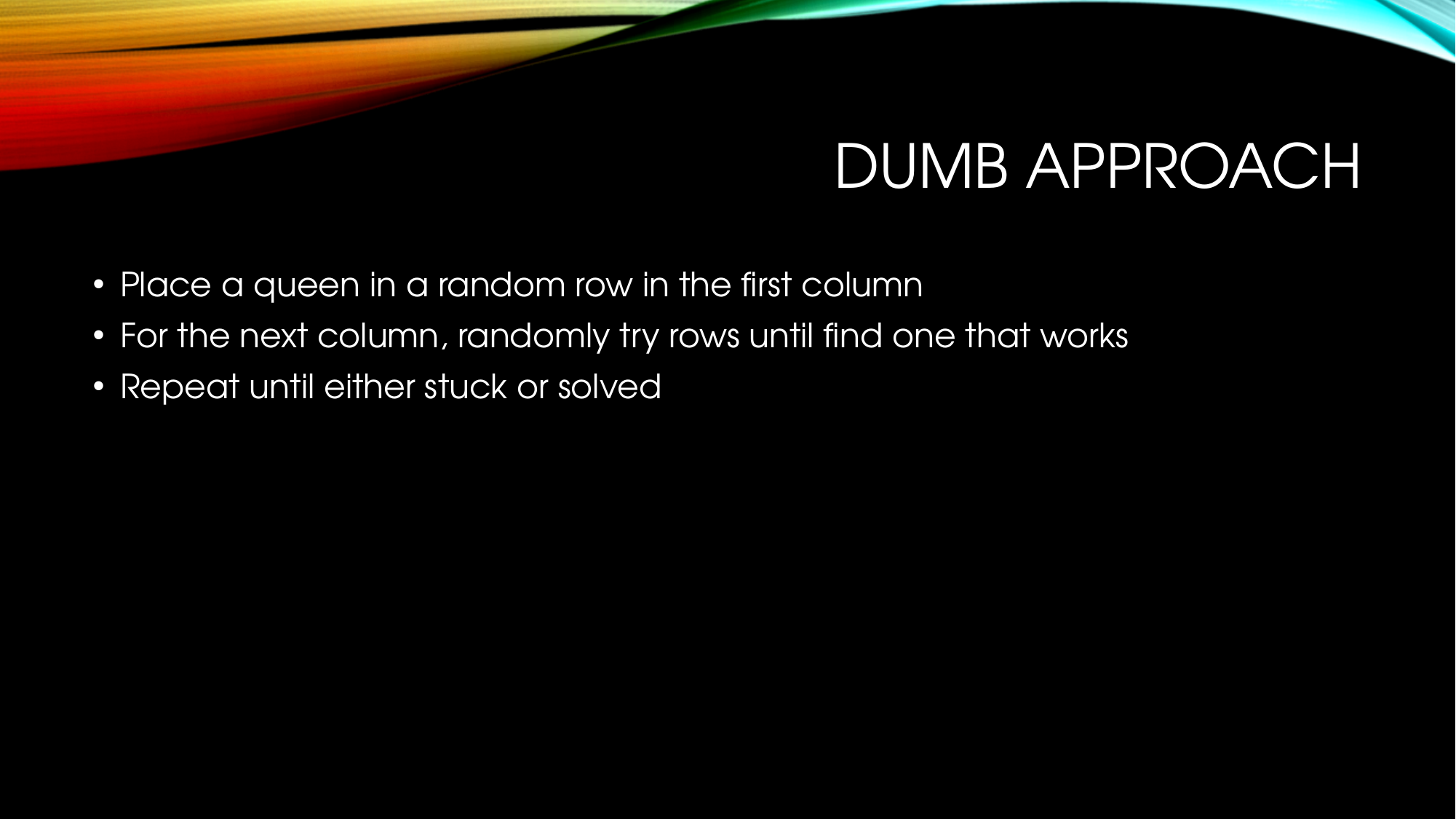

# Dumb Approach
Place a queen in a random row in the first column
For the next column, randomly try rows until find one that works
Repeat until either stuck or solved